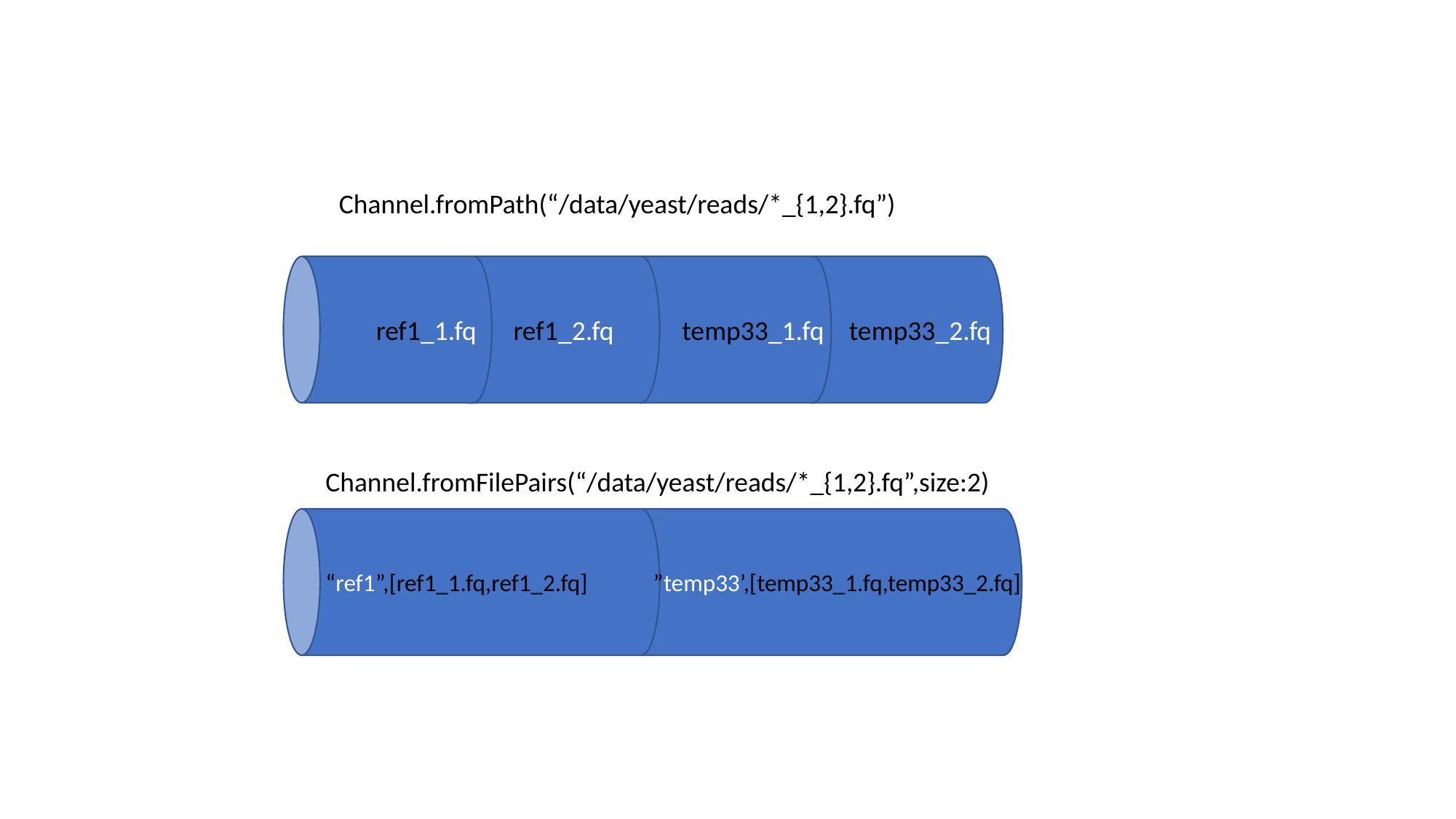

Channel.fromPath(“/data/yeast/reads/*_{1,2}.fq”)

ref1_1.fq      ref1_2.fq           temp33_1.fq    temp33_2.fq

Channel.fromFilePairs(“/data/yeast/reads/*_{1,2}.fq”,size:2)
“ref1”,[ref1_1.fq,ref1_2.fq]            ”temp33’,[temp33_1.fq,temp33_2.fq]